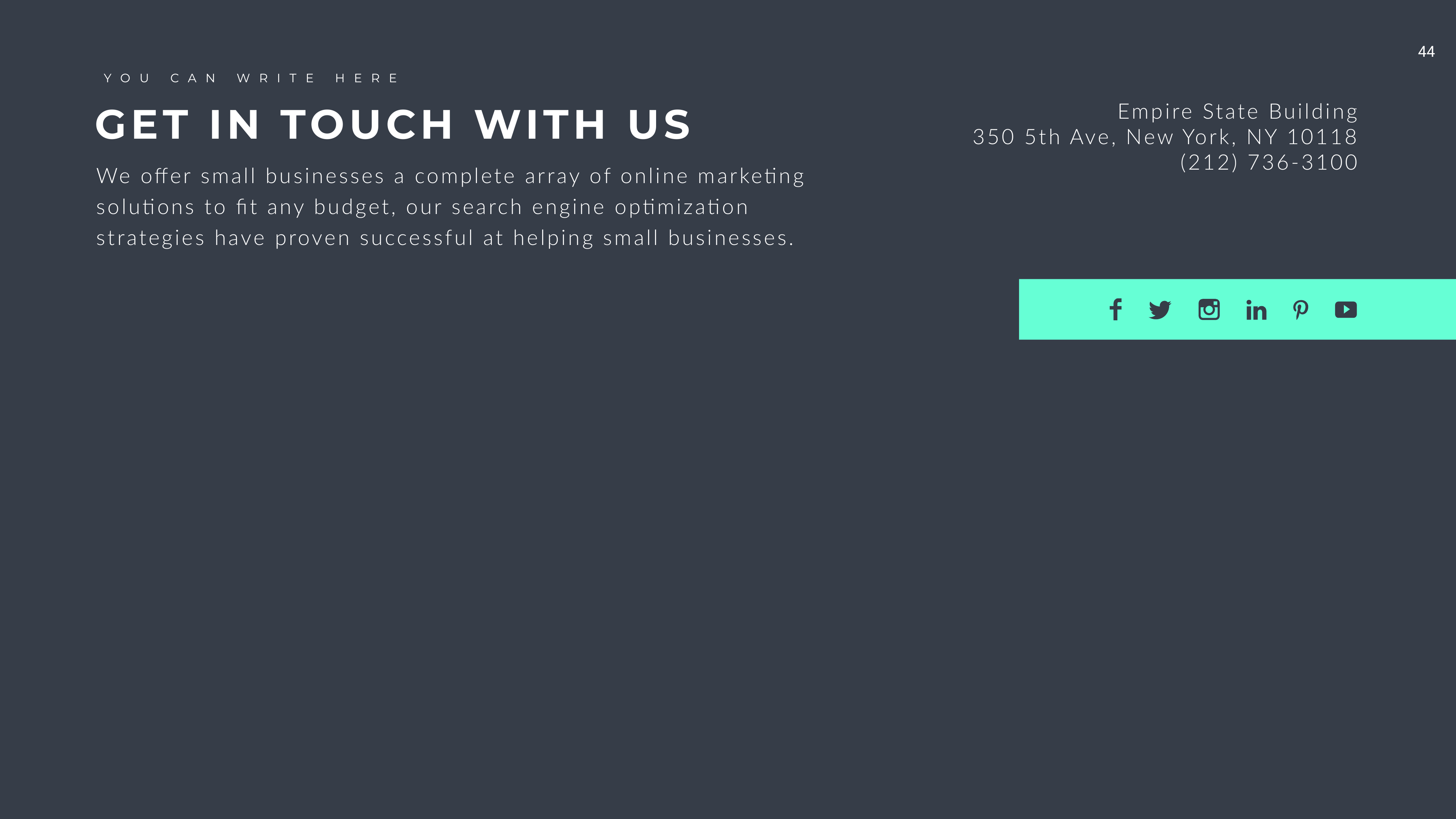

YOU CAN WRITE HERE
GET IN TOUCH WITH US
Empire State Building
350 5th Ave, New York, NY 10118
(212) 736-3100
We offer small businesses a complete array of online marketing solutions to fit any budget, our search engine optimization strategies have proven successful at helping small businesses.